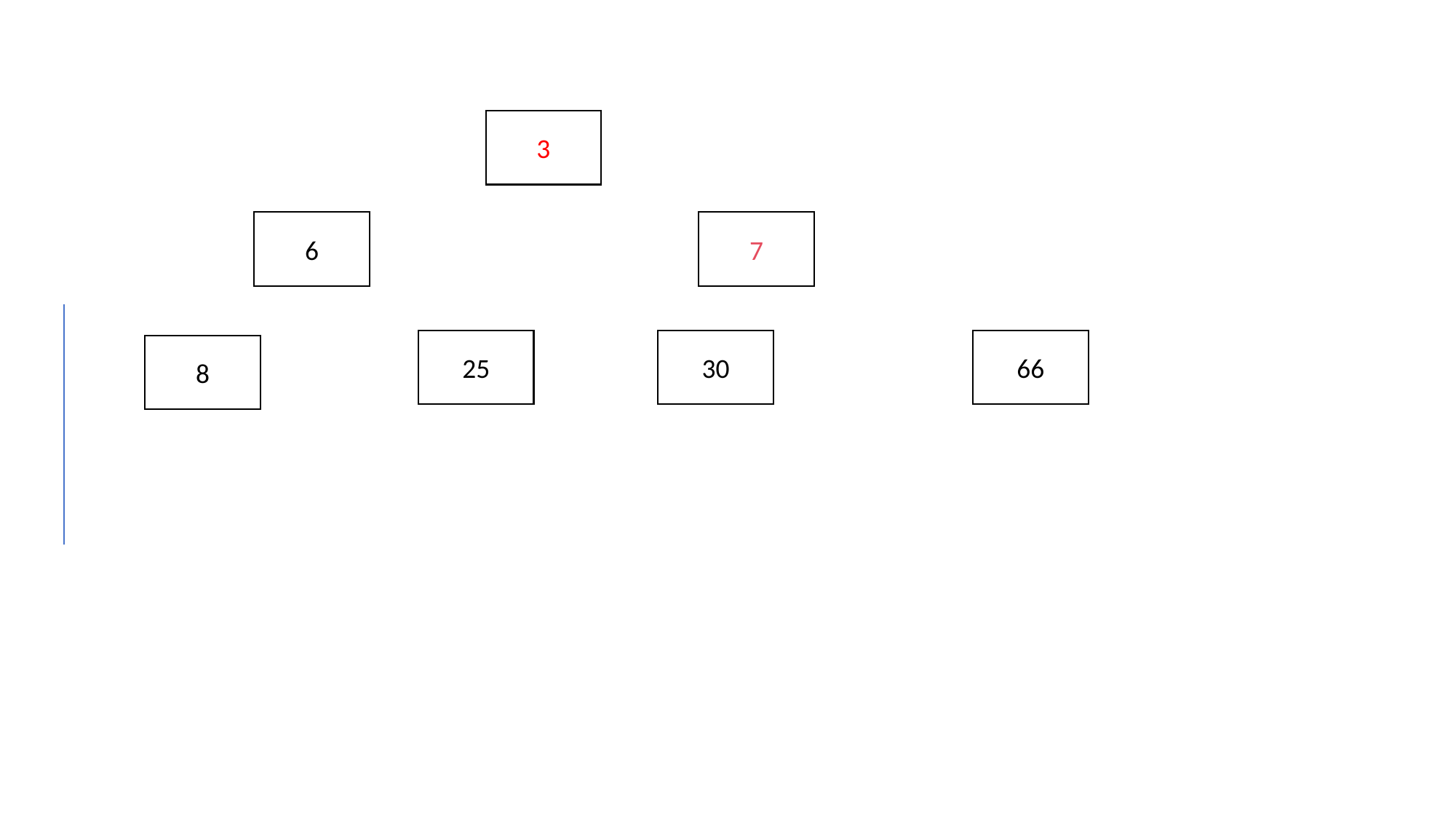

3
6
7
25
30
66
8